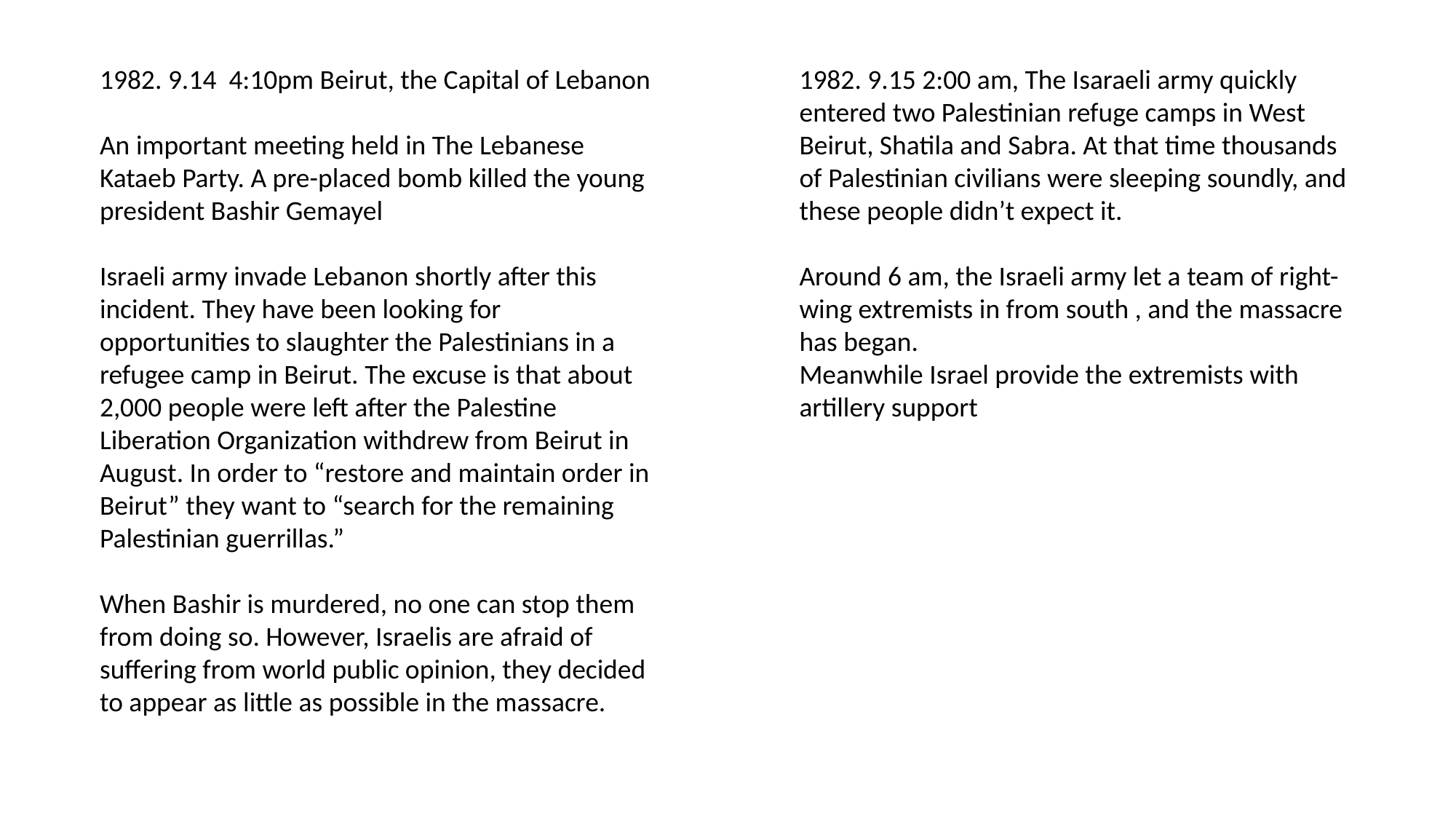

1982. 9.14  4:10pm Beirut, the Capital of Lebanon

An important meeting held in The Lebanese Kataeb Party. A pre-placed bomb killed the young president Bashir Gemayel

Israeli army invade Lebanon shortly after this incident. They have been looking for opportunities to slaughter the Palestinians in a refugee camp in Beirut. The excuse is that about 2,000 people were left after the Palestine Liberation Organization withdrew from Beirut in August. In order to “restore and maintain order in Beirut” they want to “search for the remaining Palestinian guerrillas.”

When Bashir is murdered, no one can stop them from doing so. However, Israelis are afraid of suffering from world public opinion, they decided to appear as little as possible in the massacre.

1982. 9.15 2:00 am, The Isaraeli army quickly entered two Palestinian refuge camps in West Beirut, Shatila and Sabra. At that time thousands of Palestinian civilians were sleeping soundly, and these people didn’t expect it.

Around 6 am, the Israeli army let a team of right-wing extremists in from south , and the massacre has began.
Meanwhile Israel provide the extremists with artillery support